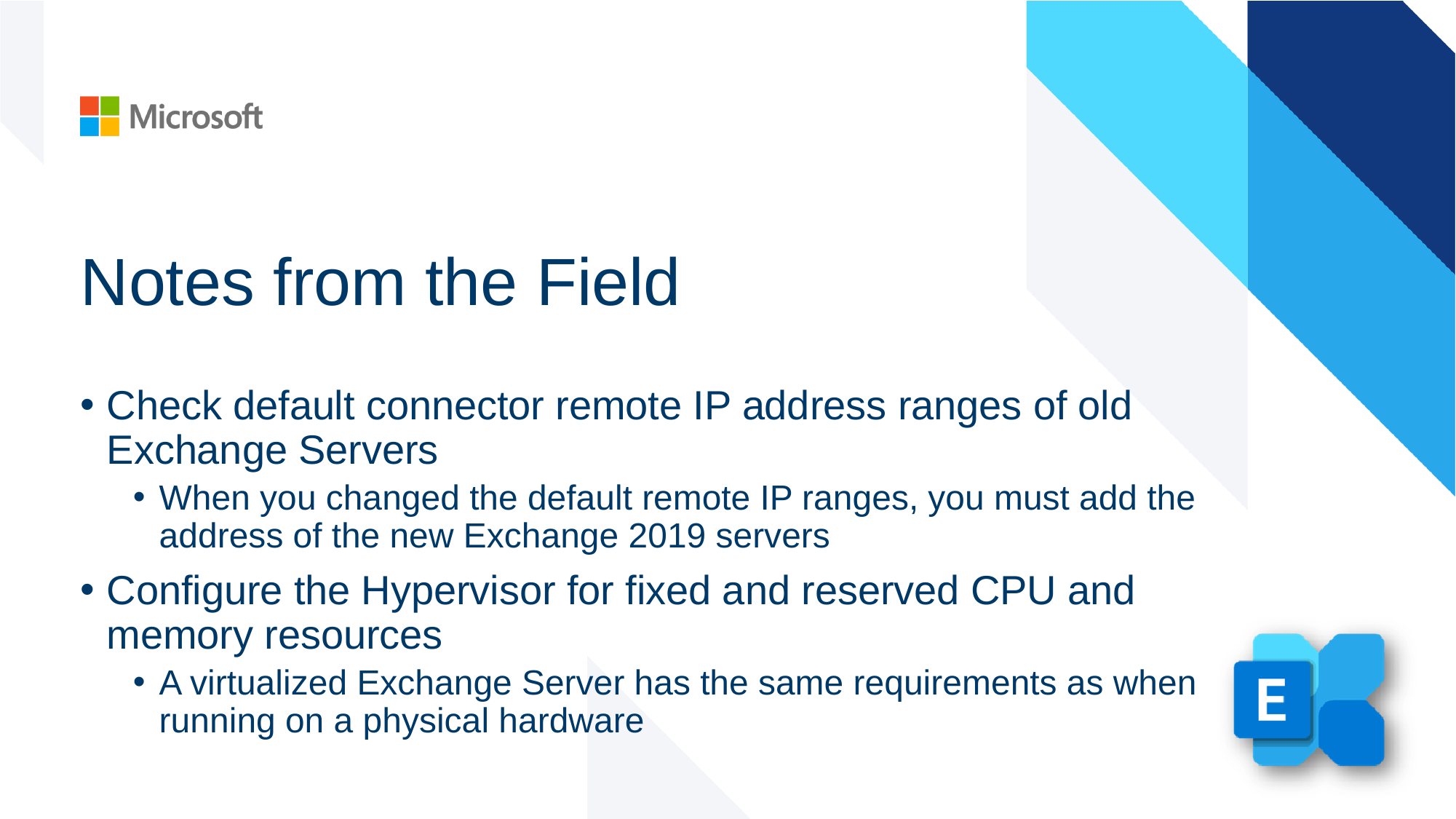

# Notes from the Field
Check default connector remote IP address ranges of old Exchange Servers
When you changed the default remote IP ranges, you must add the address of the new Exchange 2019 servers
Configure the Hypervisor for fixed and reserved CPU and memory resources
A virtualized Exchange Server has the same requirements as when running on a physical hardware